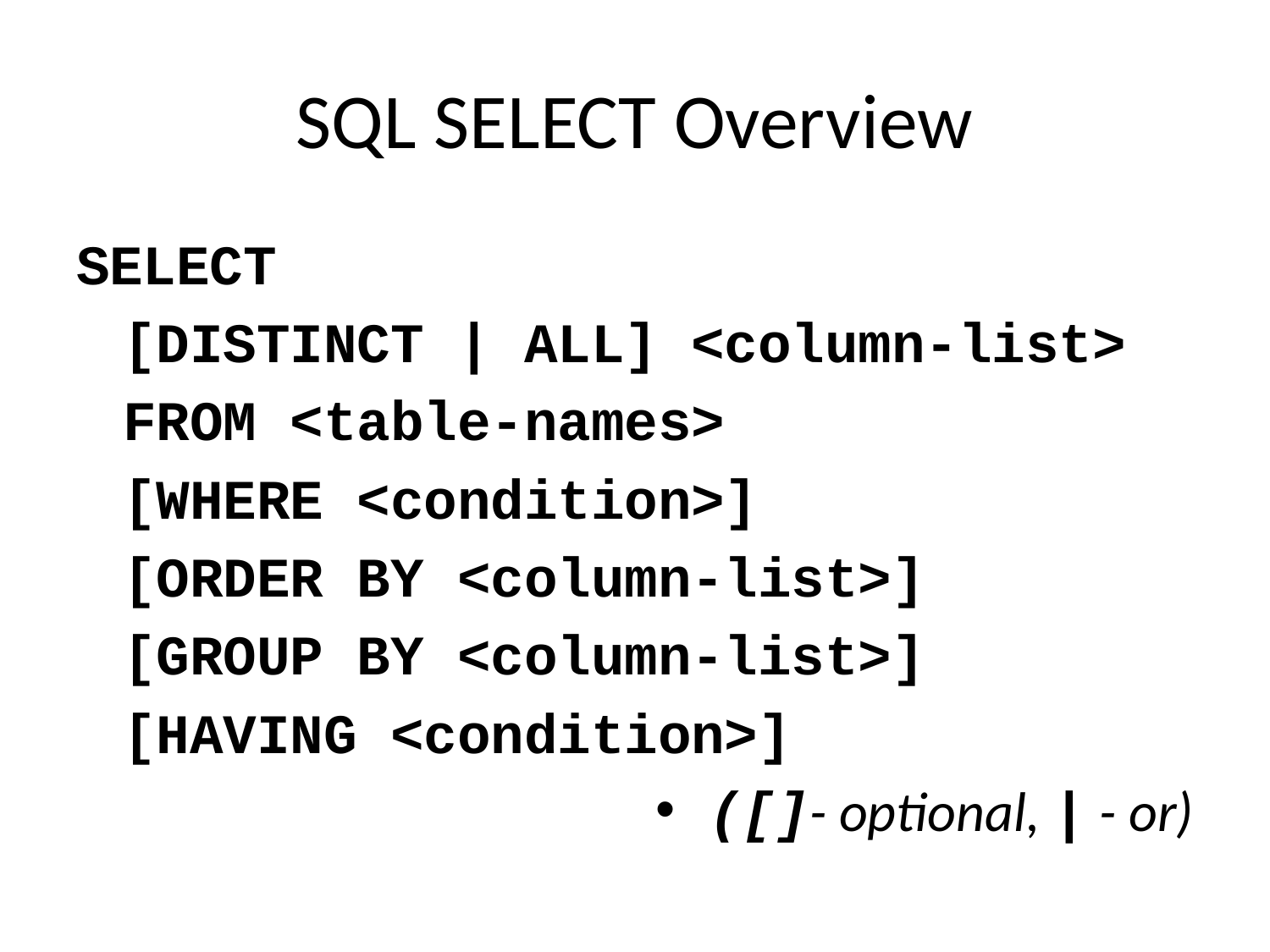

# SQL SELECT Overview
SELECT
	[DISTINCT | ALL] <column-list>
	FROM <table-names>
	[WHERE <condition>]
	[ORDER BY <column-list>]
	[GROUP BY <column-list>]
	[HAVING <condition>]
([]- optional, | - or)